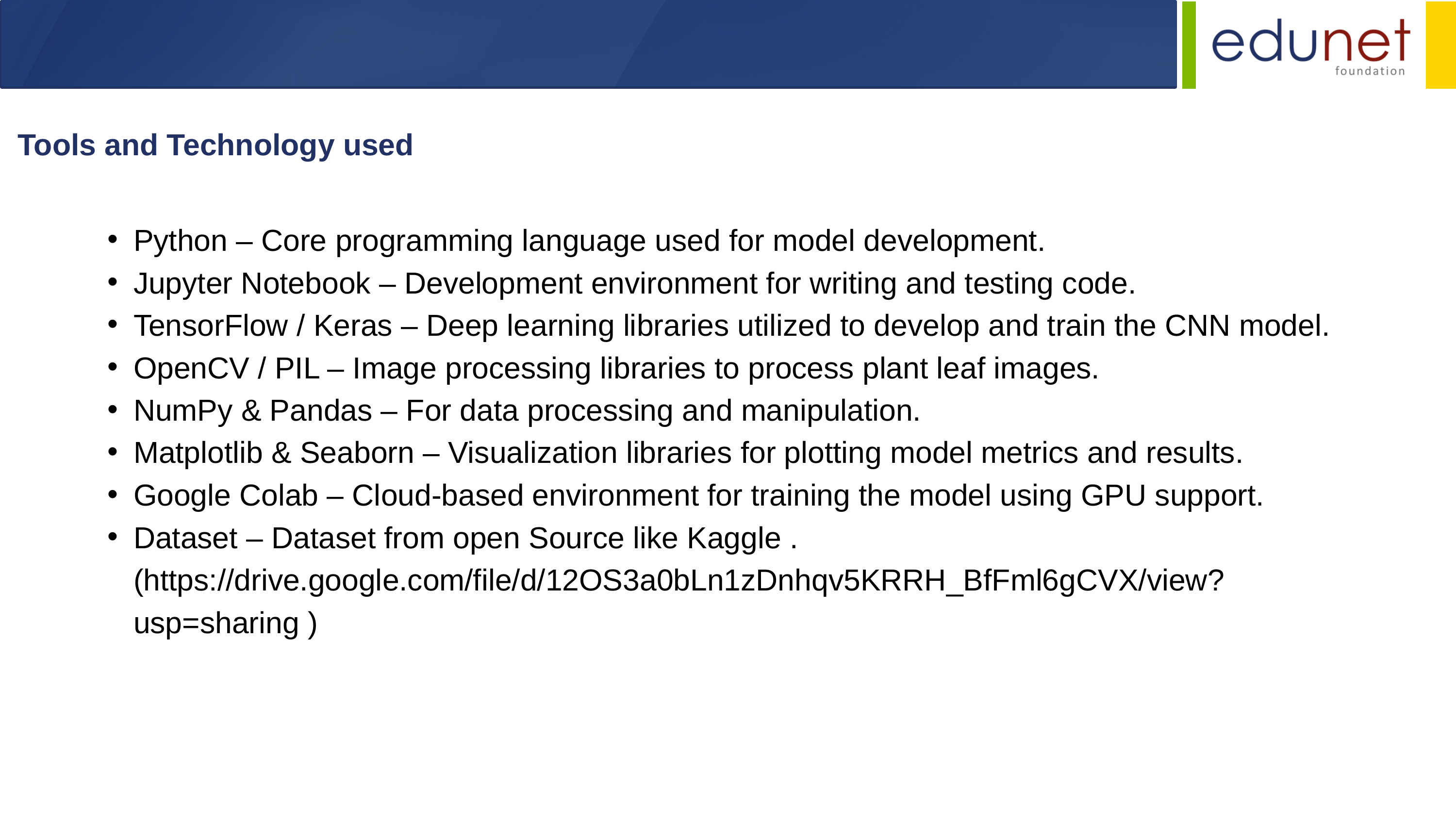

Tools and Technology used
Python – Core programming language used for model development.
Jupyter Notebook – Development environment for writing and testing code.
TensorFlow / Keras – Deep learning libraries utilized to develop and train the CNN model.
OpenCV / PIL – Image processing libraries to process plant leaf images.
NumPy & Pandas – For data processing and manipulation.
Matplotlib & Seaborn – Visualization libraries for plotting model metrics and results.
Google Colab – Cloud-based environment for training the model using GPU support.
Dataset – Dataset from open Source like Kaggle . (https://drive.google.com/file/d/12OS3a0bLn1zDnhqv5KRRH_BfFml6gCVX/view?usp=sharing )